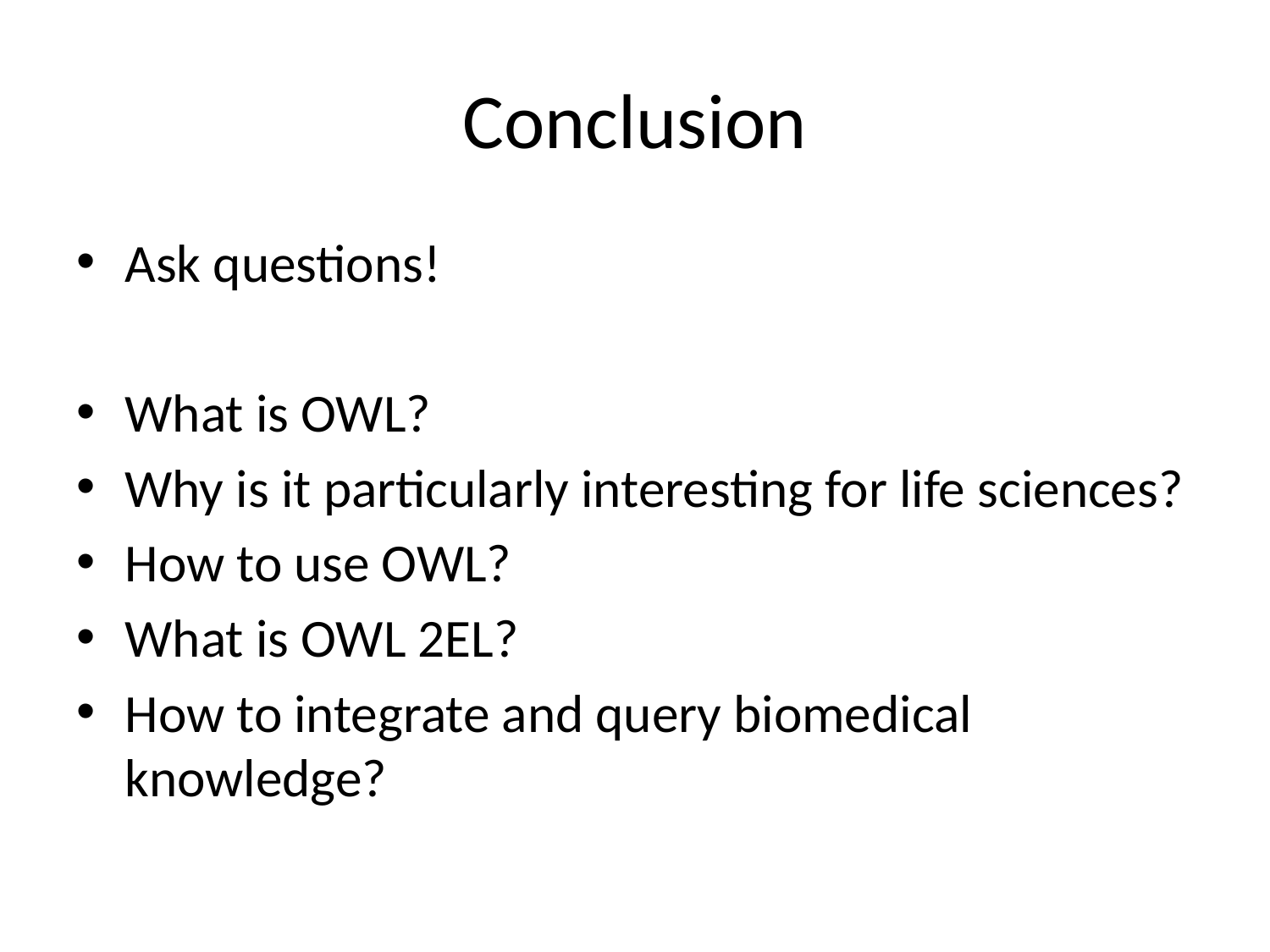

# Conclusion
Ask questions!

What is OWL?
Why is it particularly interesting for life sciences?
How to use OWL?
What is OWL 2EL?
How to integrate and query biomedical knowledge?